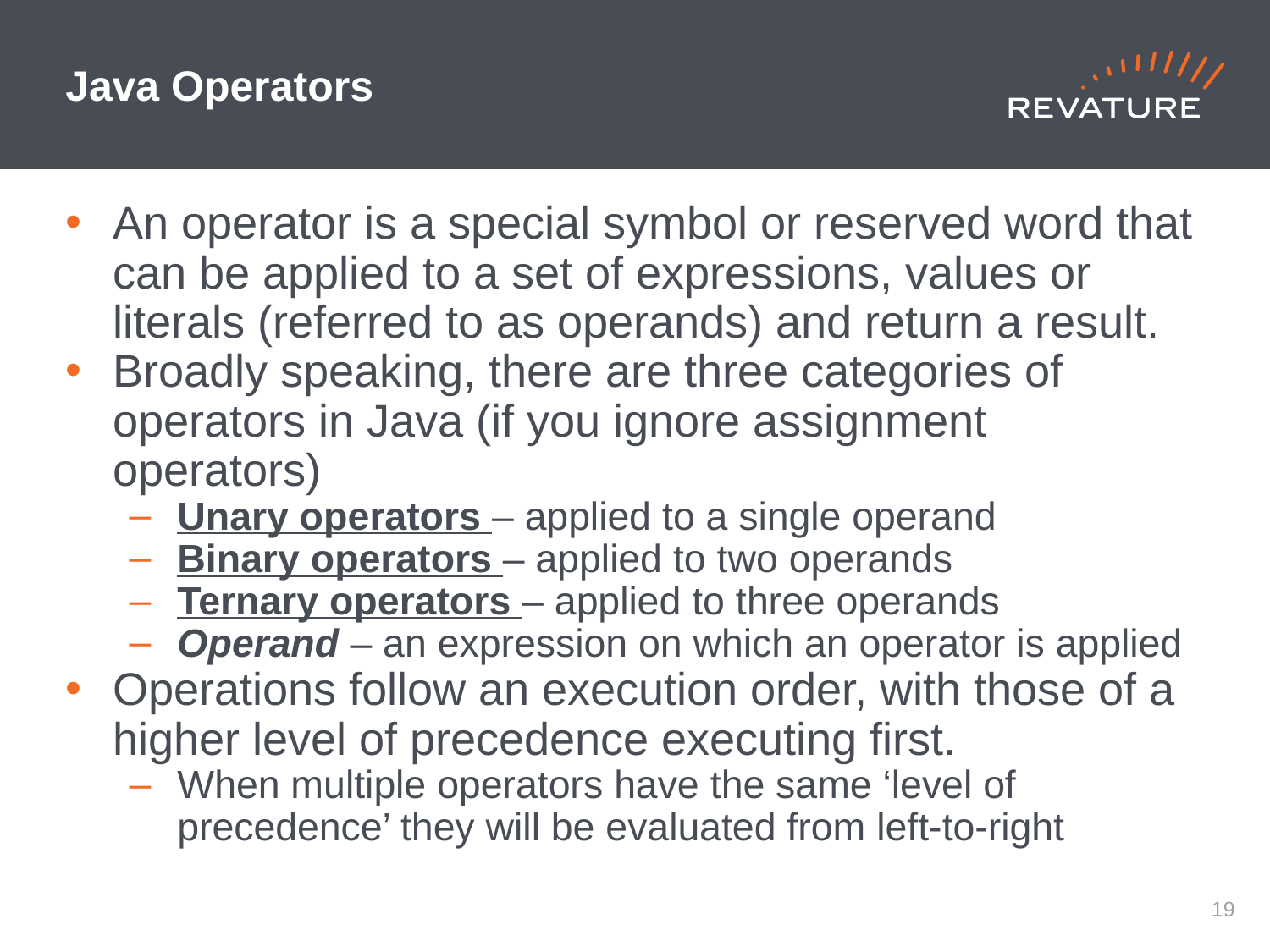

# Java Operators
An operator is a special symbol or reserved word that can be applied to a set of expressions, values or literals (referred to as operands) and return a result.
Broadly speaking, there are three categories of operators in Java (if you ignore assignment operators)
Unary operators – applied to a single operand
Binary operators – applied to two operands
Ternary operators – applied to three operands
Operand – an expression on which an operator is applied
Operations follow an execution order, with those of a higher level of precedence executing first.
When multiple operators have the same ‘level of precedence’ they will be evaluated from left-to-right

19